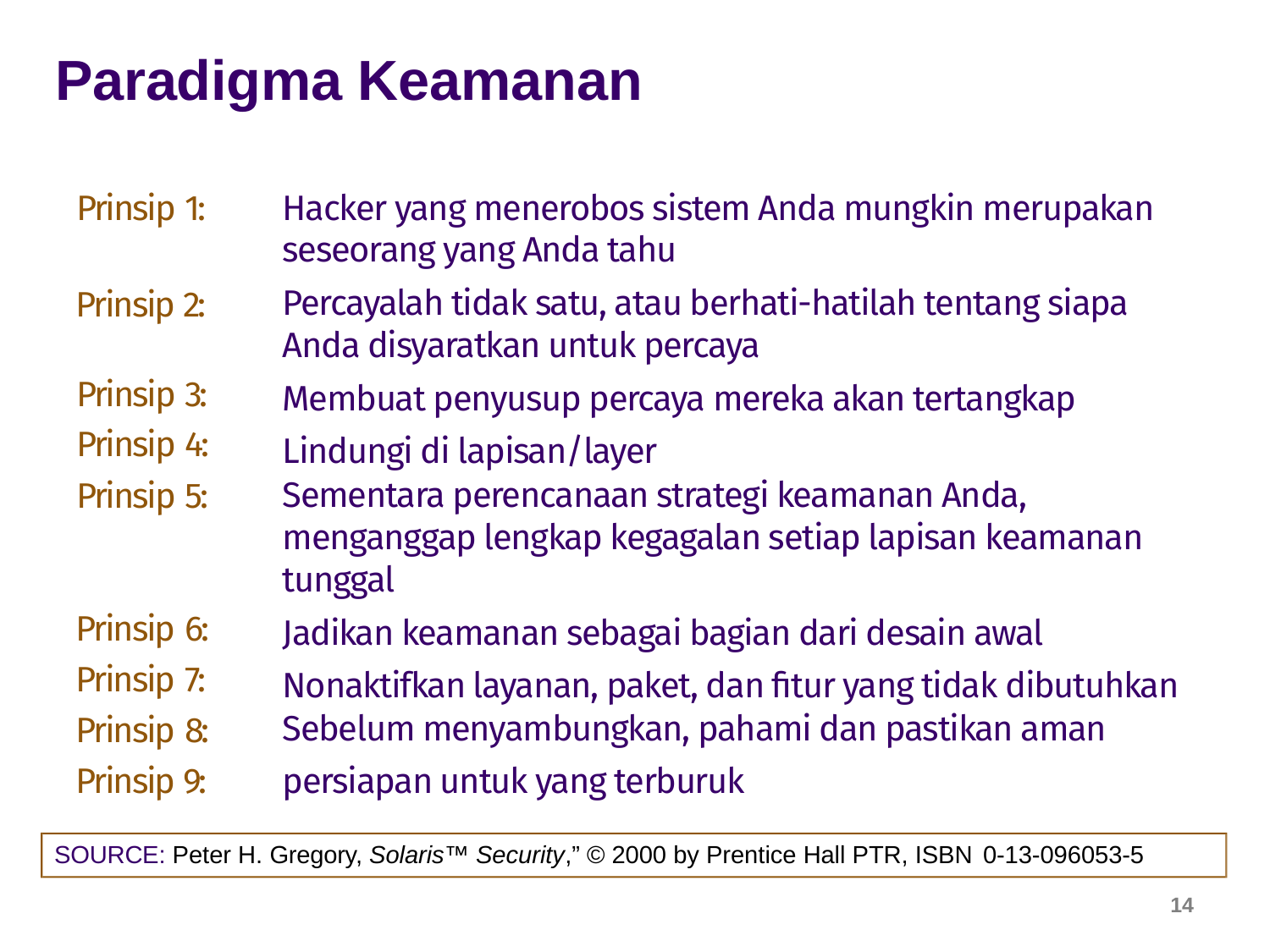

# Paradigma Keamanan
Prinsip 1:
Hacker yang menerobos sistem Anda mungkin merupakan seseorang yang Anda tahu
Percayalah tidak satu, atau berhati-hatilah tentang siapa Anda disyaratkan untuk percaya
Membuat penyusup percaya mereka akan tertangkap
Lindungi di lapisan/layer
Sementara perencanaan strategi keamanan Anda, menganggap lengkap kegagalan setiap lapisan keamanan tunggal
Jadikan keamanan sebagai bagian dari desain awal
Nonaktifkan layanan, paket, dan fitur yang tidak dibutuhkan Sebelum menyambungkan, pahami dan pastikan aman
persiapan untuk yang terburuk

Prinsip 2:
Prinsip 3:
Prinsip 4:
Prinsip 5:
Prinsip 6:
Prinsip 7:
Prinsip 8:
Prinsip 9:

SOURCE: Peter H. Gregory, Solaris™ Security,” © 2000 by Prentice Hall PTR, ISBN 0-13-096053-5
14